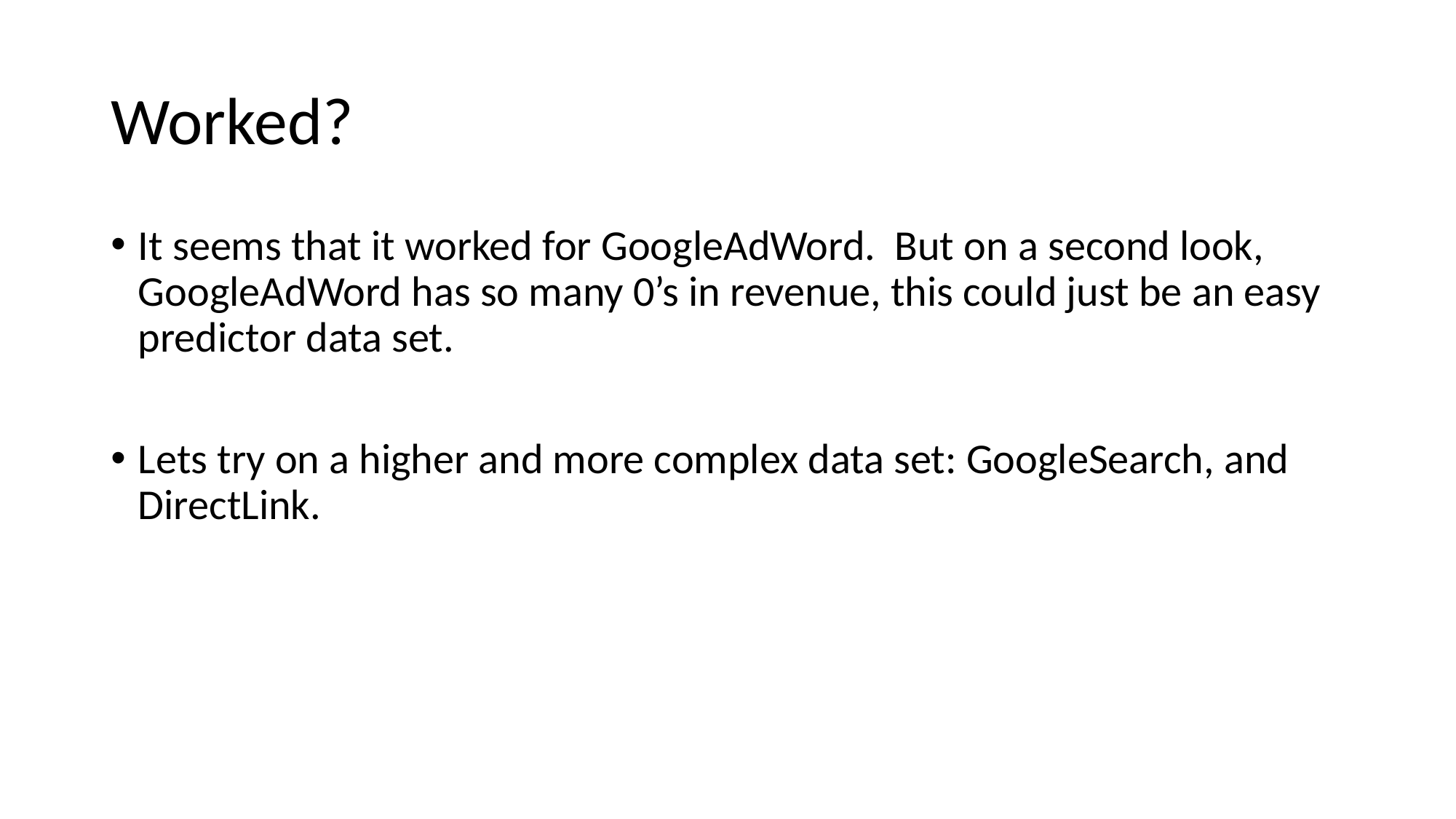

# Worked?
It seems that it worked for GoogleAdWord.  But on a second look, GoogleAdWord has so many 0’s in revenue, this could just be an easy predictor data set.

Lets try on a higher and more complex data set: GoogleSearch, and DirectLink.